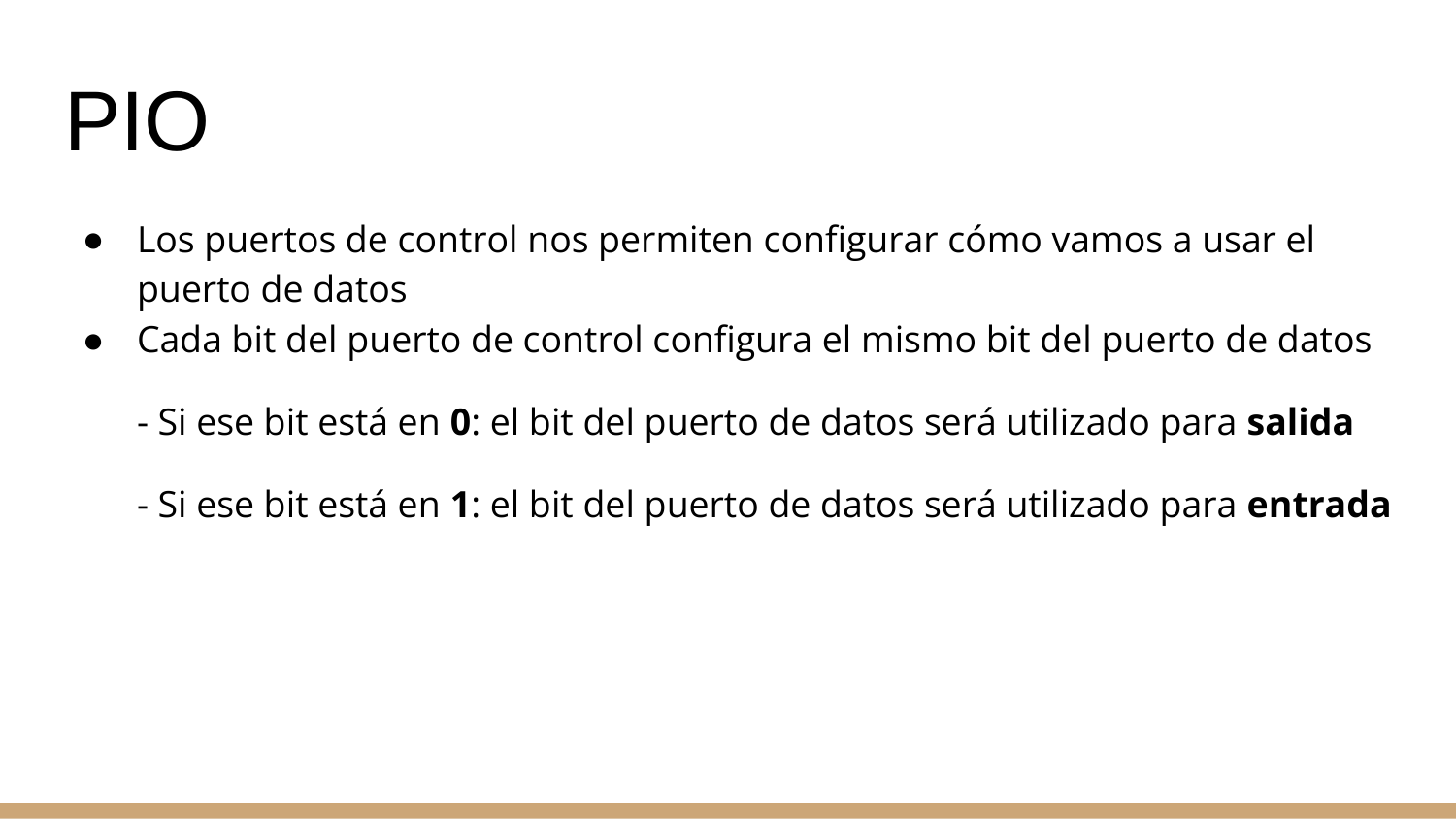

# PIO
Los puertos de control nos permiten configurar cómo vamos a usar el puerto de datos
Cada bit del puerto de control configura el mismo bit del puerto de datos
- Si ese bit está en 0: el bit del puerto de datos será utilizado para salida
- Si ese bit está en 1: el bit del puerto de datos será utilizado para entrada